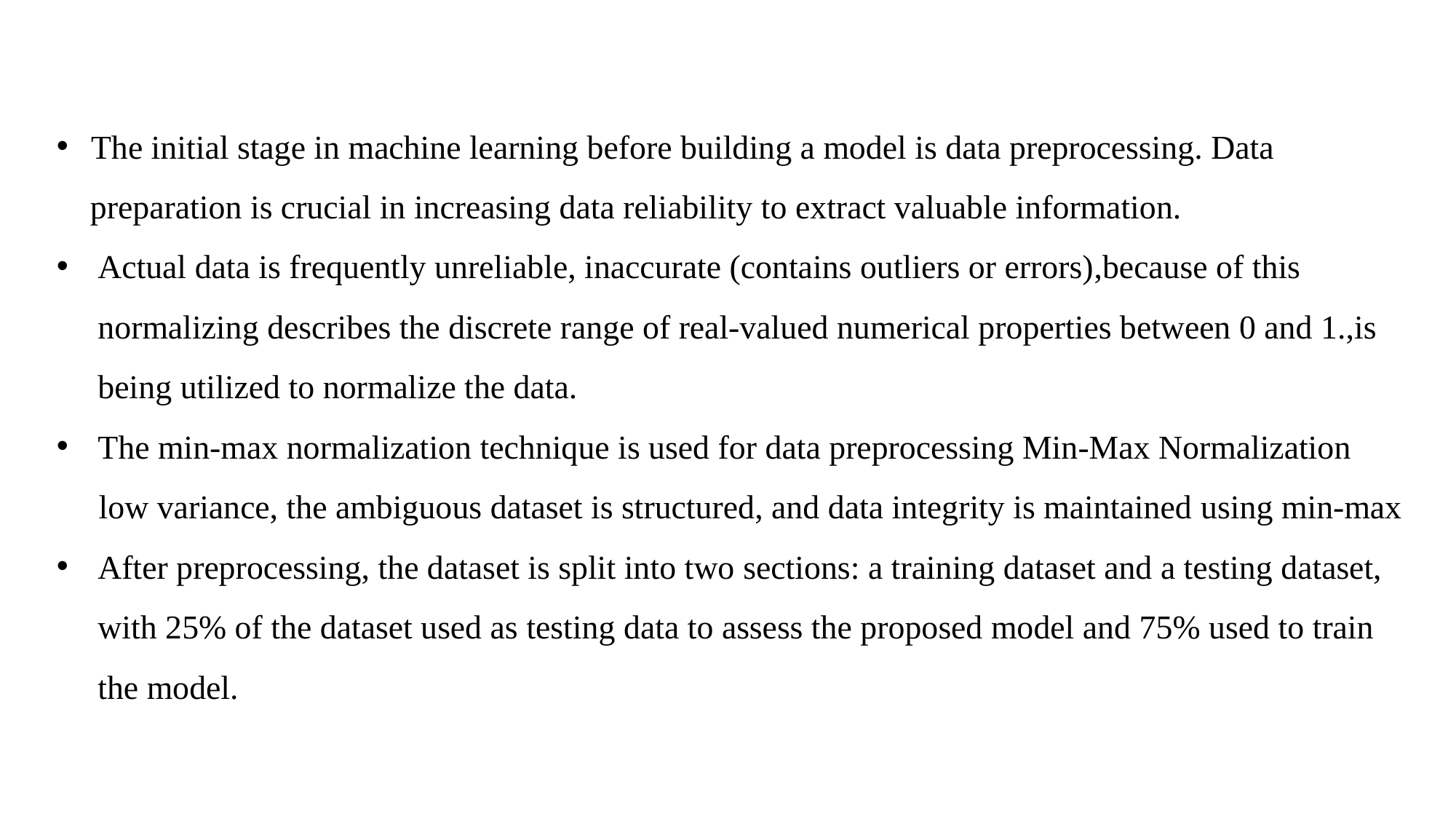

The initial stage in machine learning before building a model is data preprocessing. Data
    preparation is crucial in increasing data reliability to extract valuable information.
Actual data is frequently unreliable, inaccurate (contains outliers or errors),because of this  normalizing describes the discrete range of real-valued numerical properties between 0 and 1.,is being utilized to normalize the data.
The min-max normalization technique is used for data preprocessing Min-Max Normalization
     low variance, the ambiguous dataset is structured, and data integrity is maintained using min-max
After preprocessing, the dataset is split into two sections: a training dataset and a testing dataset, with 25% of the dataset used as testing data to assess the proposed model and 75% used to train the model.